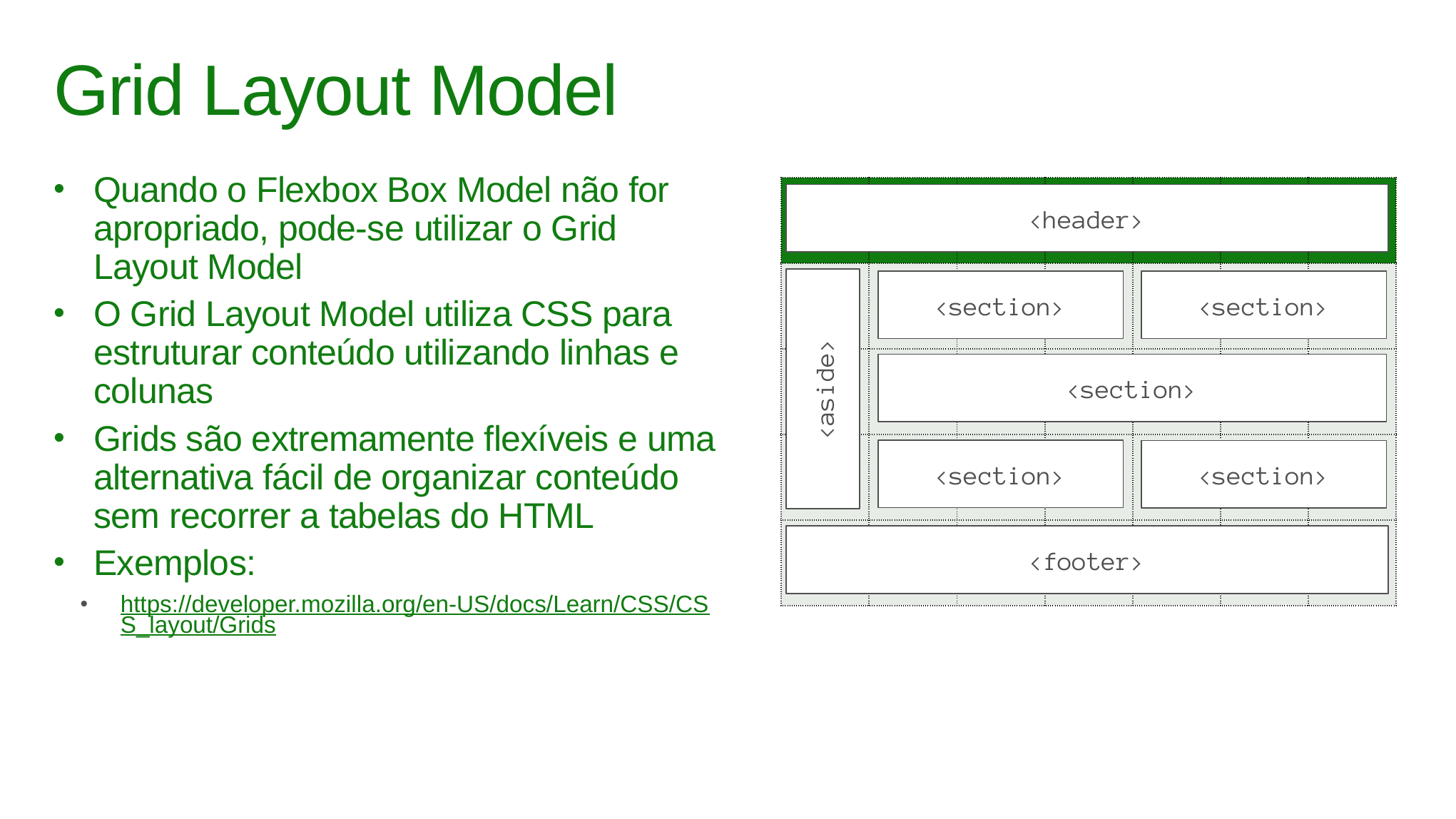

# Grid Layout Model
Quando o Flexbox Box Model não for apropriado, pode-se utilizar o Grid Layout Model
O Grid Layout Model utiliza CSS para estruturar conteúdo utilizando linhas e colunas
Grids são extremamente flexíveis e uma alternativa fácil de organizar conteúdo sem recorrer a tabelas do HTML
Exemplos:
https://developer.mozilla.org/en-US/docs/Learn/CSS/CSS_layout/Grids
|  |  |  |  |  |  |  |
| --- | --- | --- | --- | --- | --- | --- |
|  |  |  |  |  |  |  |
|  |  |  |  |  |  |  |
|  |  |  |  |  |  |  |
|  |  |  |  |  |  |  |
<header>
<aside>
<section>
<section>
<section>
<section>
<section>
<footer>